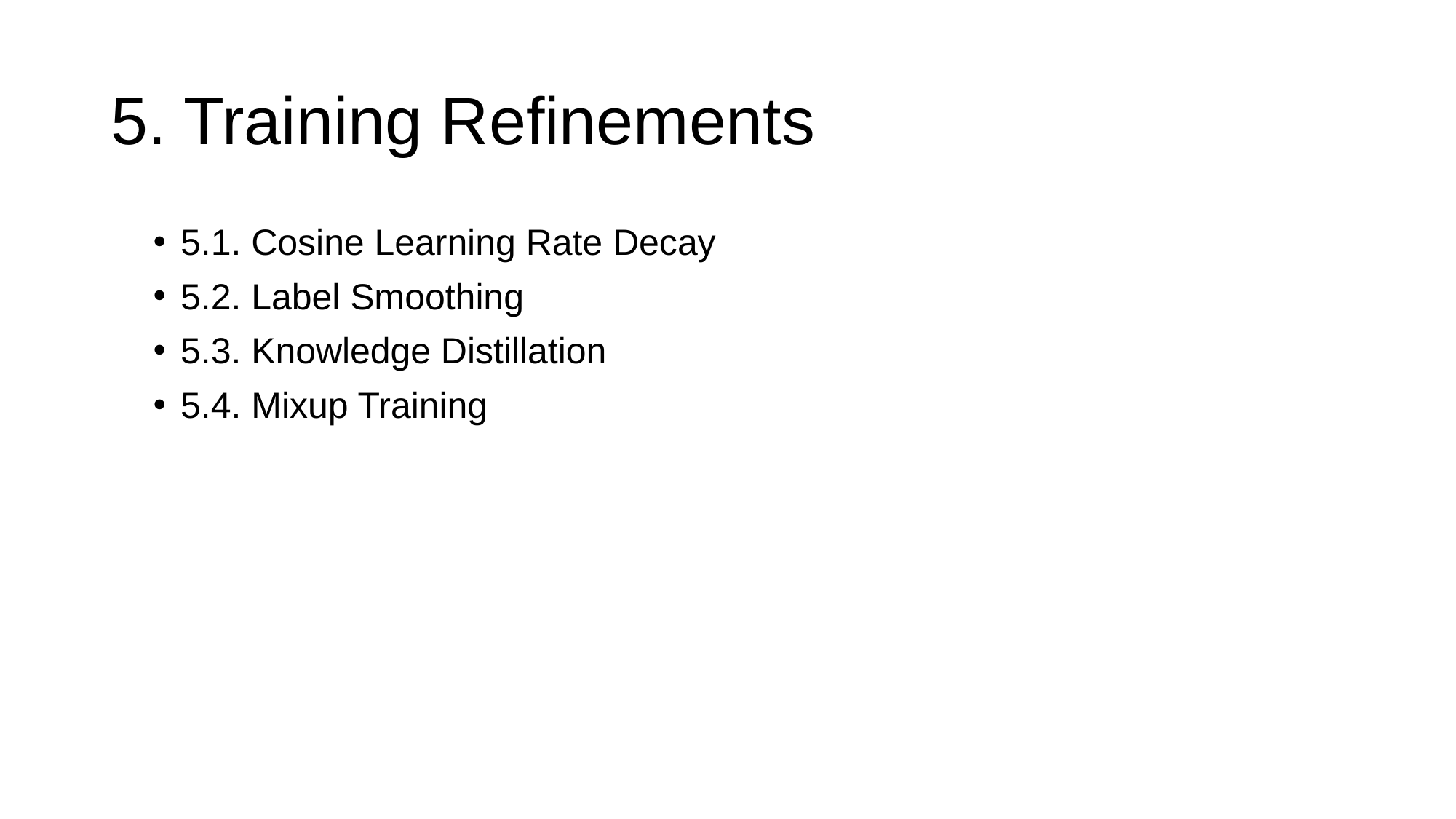

# 5. Training Refinements
5.1. Cosine Learning Rate Decay
5.2. Label Smoothing
5.3. Knowledge Distillation
5.4. Mixup Training